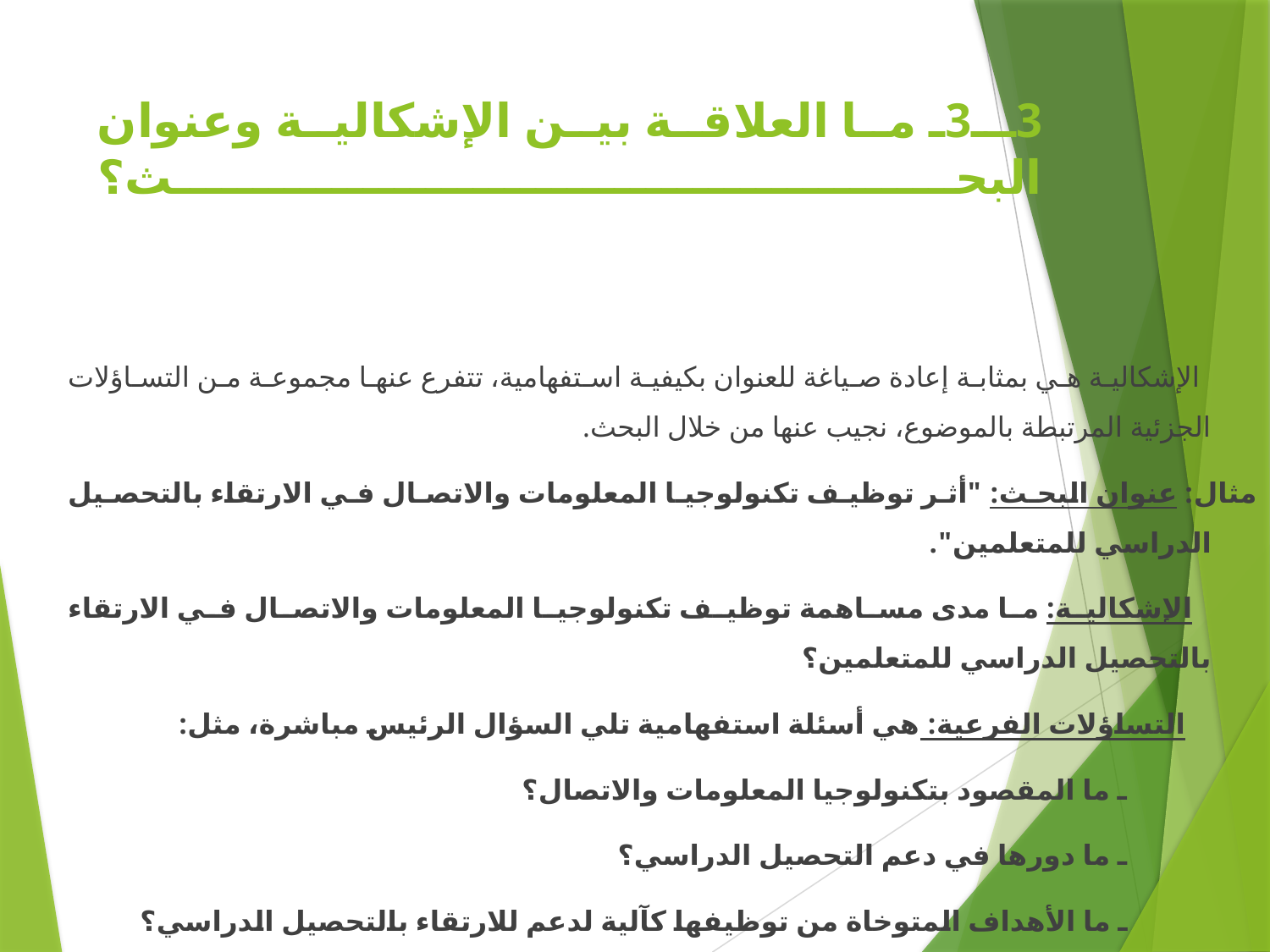

# 3ـ3ـ ما العلاقة بين الإشكالية وعنوان البحث؟
        الإشكالية هي بمثابة إعادة صياغة للعنوان بكيفية استفهامية، تتفرع عنها مجموعة من التساؤلات الجزئية المرتبطة بالموضوع، نجيب عنها من خلال البحث.
مثال: عنوان البحث: "أثر توظيف تكنولوجيا المعلومات والاتصال في الارتقاء بالتحصيل الدراسي للمتعلمين".
         الإشكالية: ما مدى مساهمة توظيف تكنولوجيا المعلومات والاتصال في الارتقاء بالتحصيل الدراسي للمتعلمين؟
          التساؤلات الفرعية: هي أسئلة استفهامية تلي السؤال الرئيس مباشرة، مثل:
                  ـ ما المقصود بتكنولوجيا المعلومات والاتصال؟
                  ـ ما دورها في دعم التحصيل الدراسي؟
                  ـ ما الأهداف المتوخاة من توظيفها كآلية لدعم للارتقاء بالتحصيل الدراسي؟